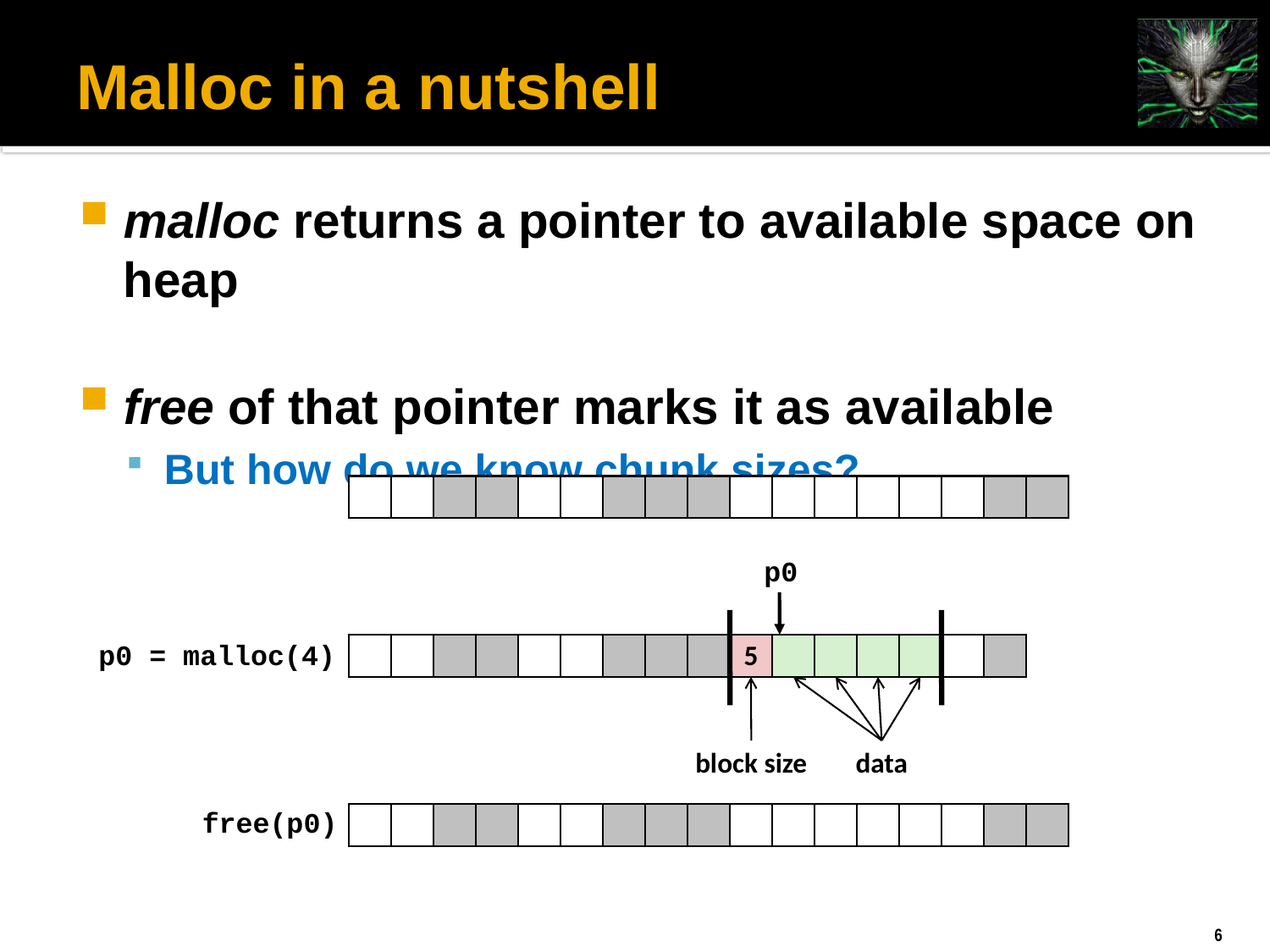

# Malloc in a nutshell
malloc returns a pointer to available space on heap

free of that pointer marks it as available
But how do we know chunk sizes?

p0

p0 = malloc(4)

5

block size
data
free(p0)